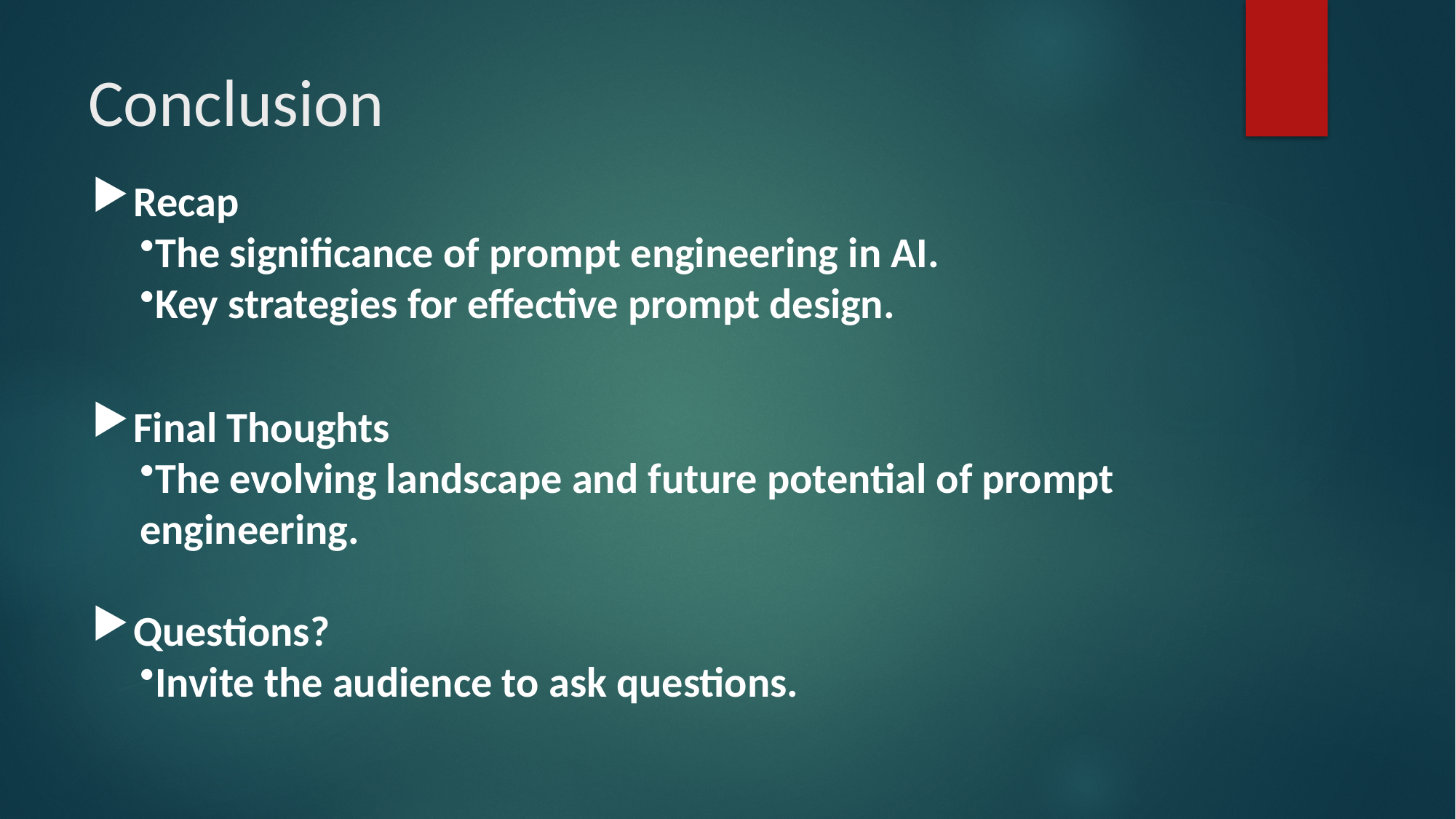

# Conclusion
Recap
The significance of prompt engineering in AI.
Key strategies for effective prompt design.

Final Thoughts
The evolving landscape and future potential of prompt engineering.

Questions?
Invite the audience to ask questions.